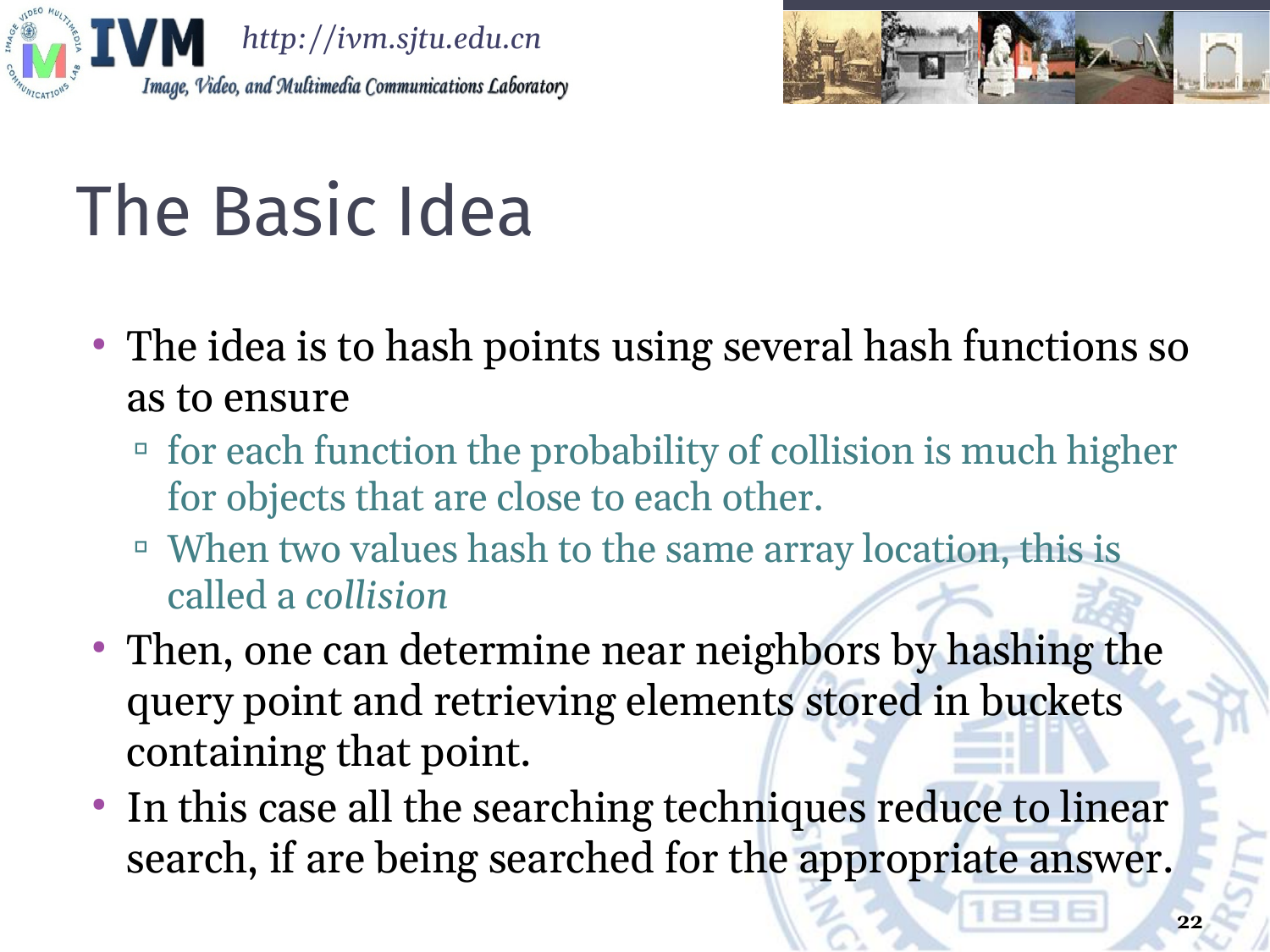

# The Basic Idea
The idea is to hash points using several hash functions so as to ensure
for each function the probability of collision is much higher for objects that are close to each other.
When two values hash to the same array location, this is called a collision
Then, one can determine near neighbors by hashing the query point and retrieving elements stored in buckets containing that point.
In this case all the searching techniques reduce to linear search, if are being searched for the appropriate answer.

22